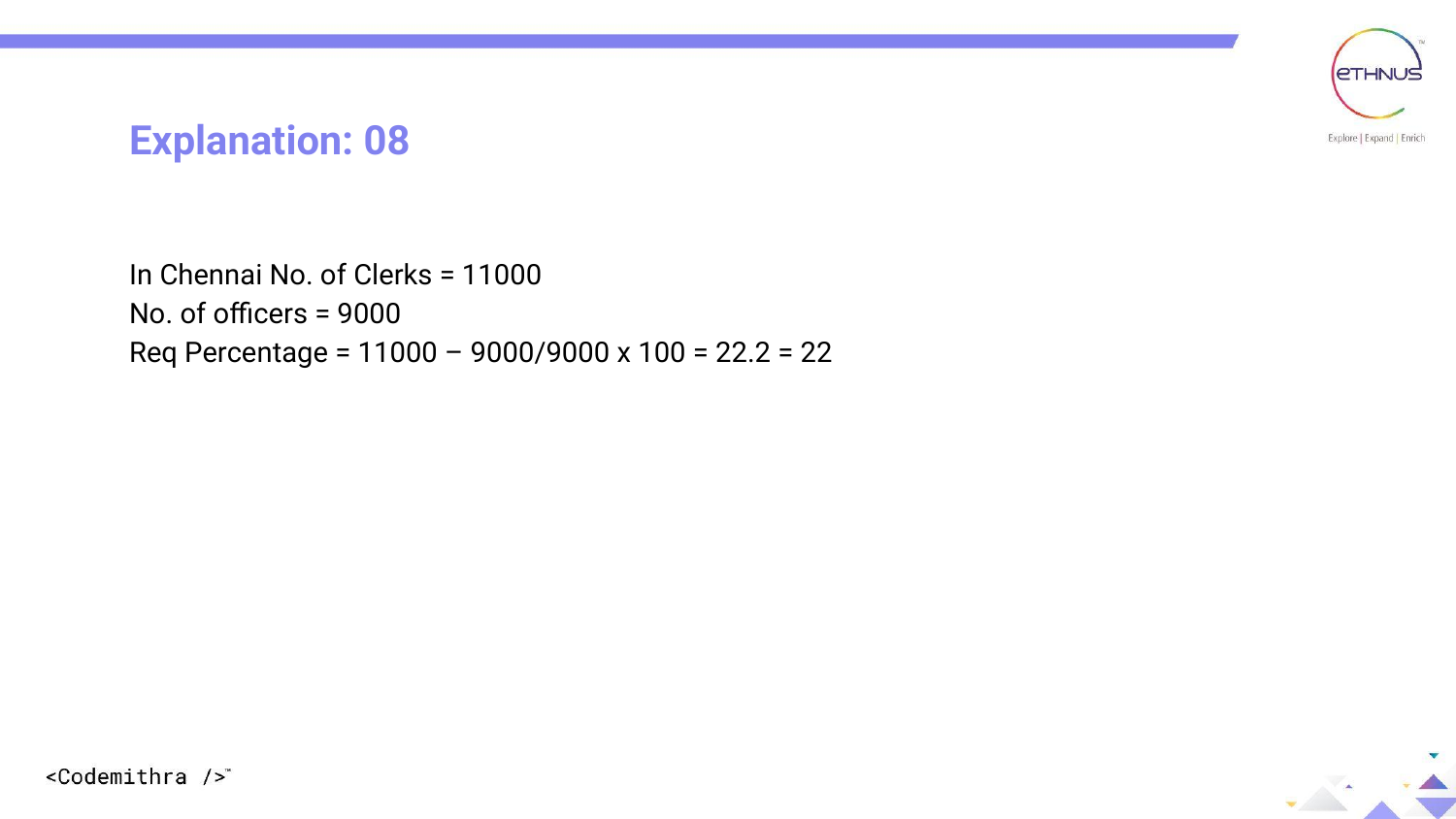

Explanation: 08
In Chennai No. of Clerks = 11000
No. of officers = 9000
Req Percentage = 11000 – 9000/9000 x 100 = 22.2 = 22